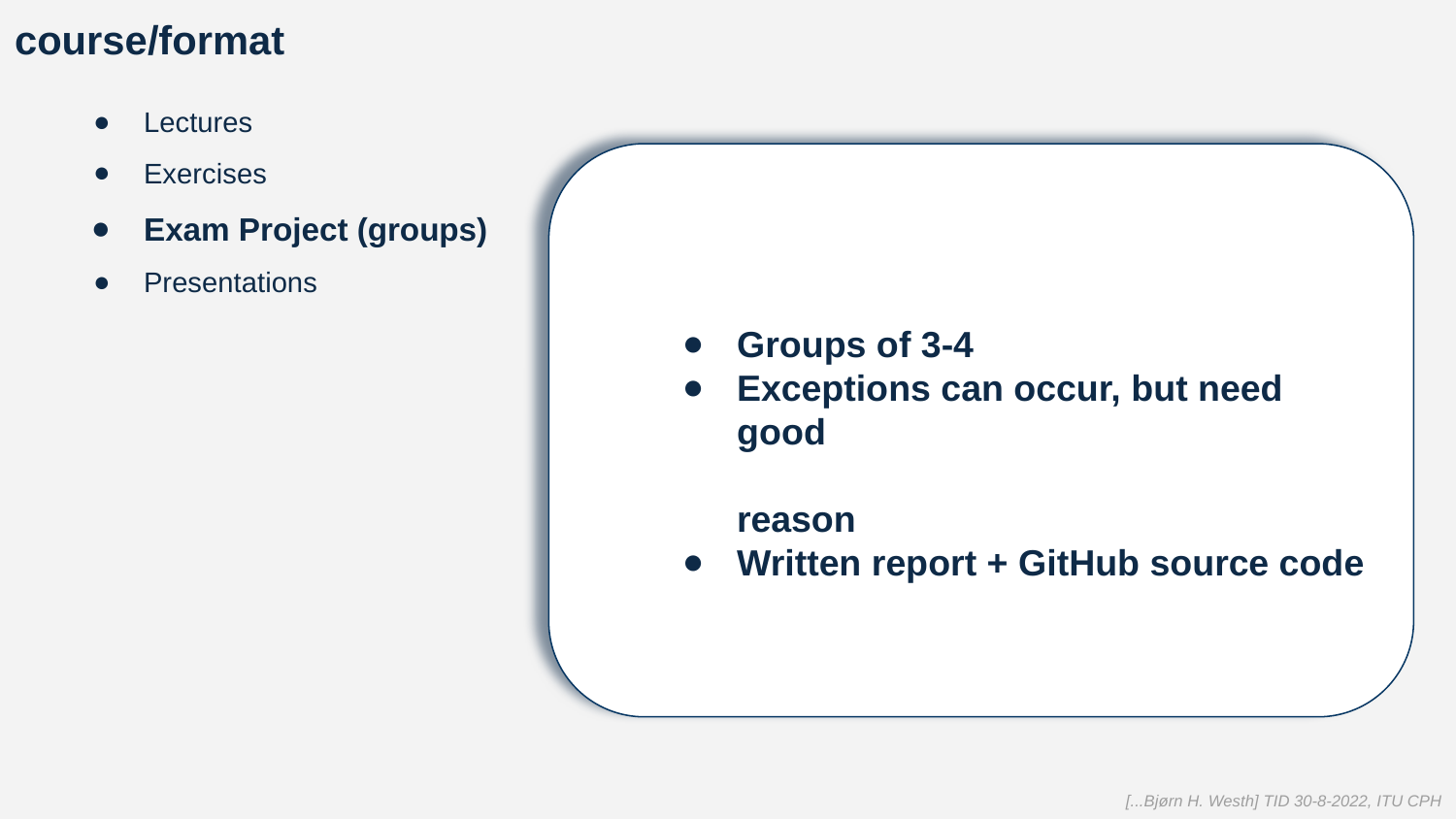

course/format
Lectures
Exercises
Exam Project (groups)
Presentations

Groups of 3-4
Exceptions can occur, but need good
reason
Written report + GitHub source code
[...Bjørn H. Westh] TID 30-8-2022, ITU CPH